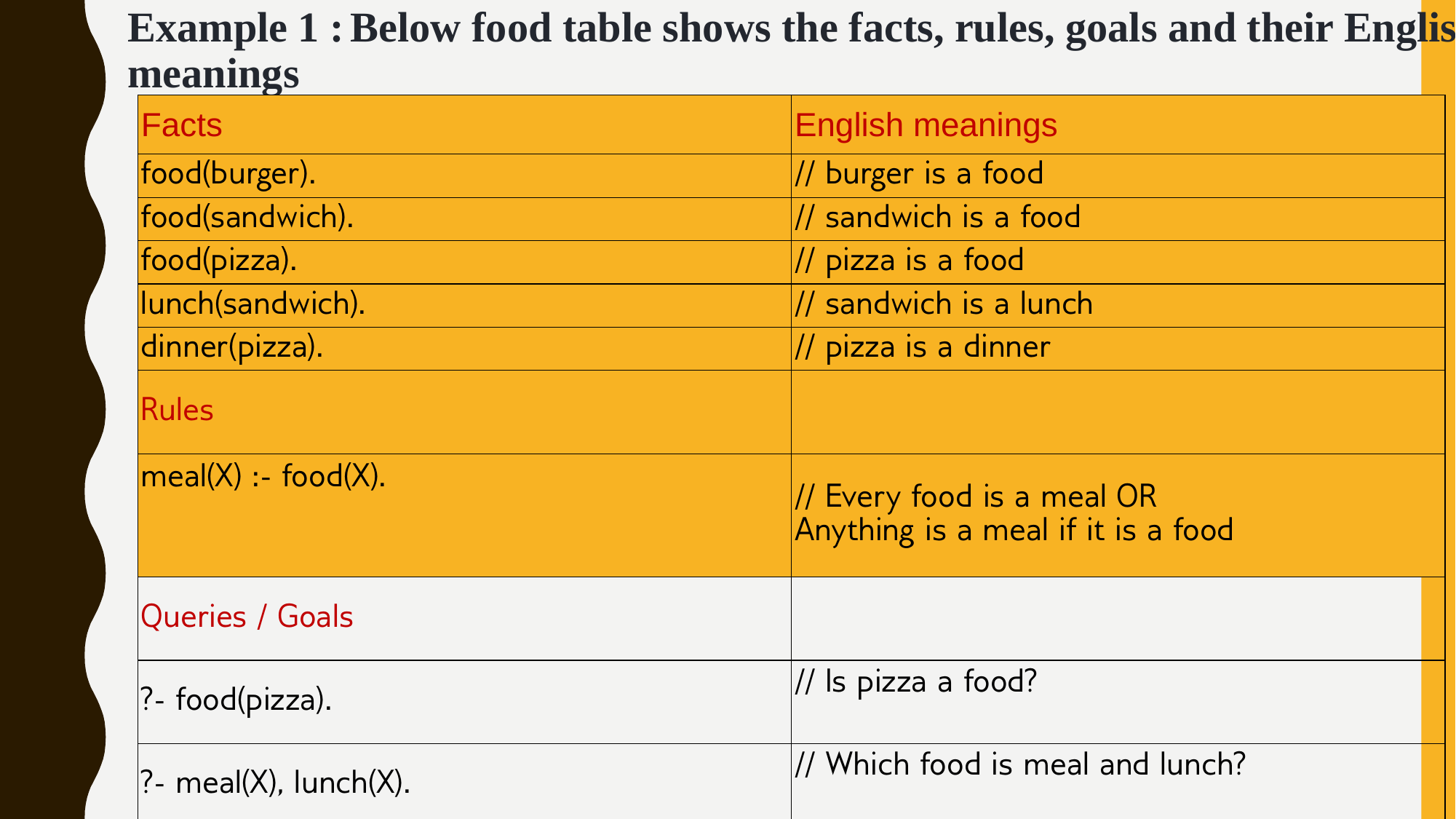

# Example 1 : Below food table shows the facts, rules, goals and their English meanings
| Facts | English meanings |
| --- | --- |
| food(burger). | // burger is a food |
| food(sandwich). | // sandwich is a food |
| food(pizza). | // pizza is a food |
| lunch(sandwich). | // sandwich is a lunch |
| dinner(pizza). | // pizza is a dinner |
| Rules |  |
| meal(X) :- food(X). | // Every food is a meal OR Anything is a meal if it is a food |
| Queries / Goals |  |
| ?- food(pizza). | // Is pizza a food? |
| ?- meal(X), lunch(X). | // Which food is meal and lunch? |
| ?- dinner(sandwich). | // Is sandwich a dinner? |

.